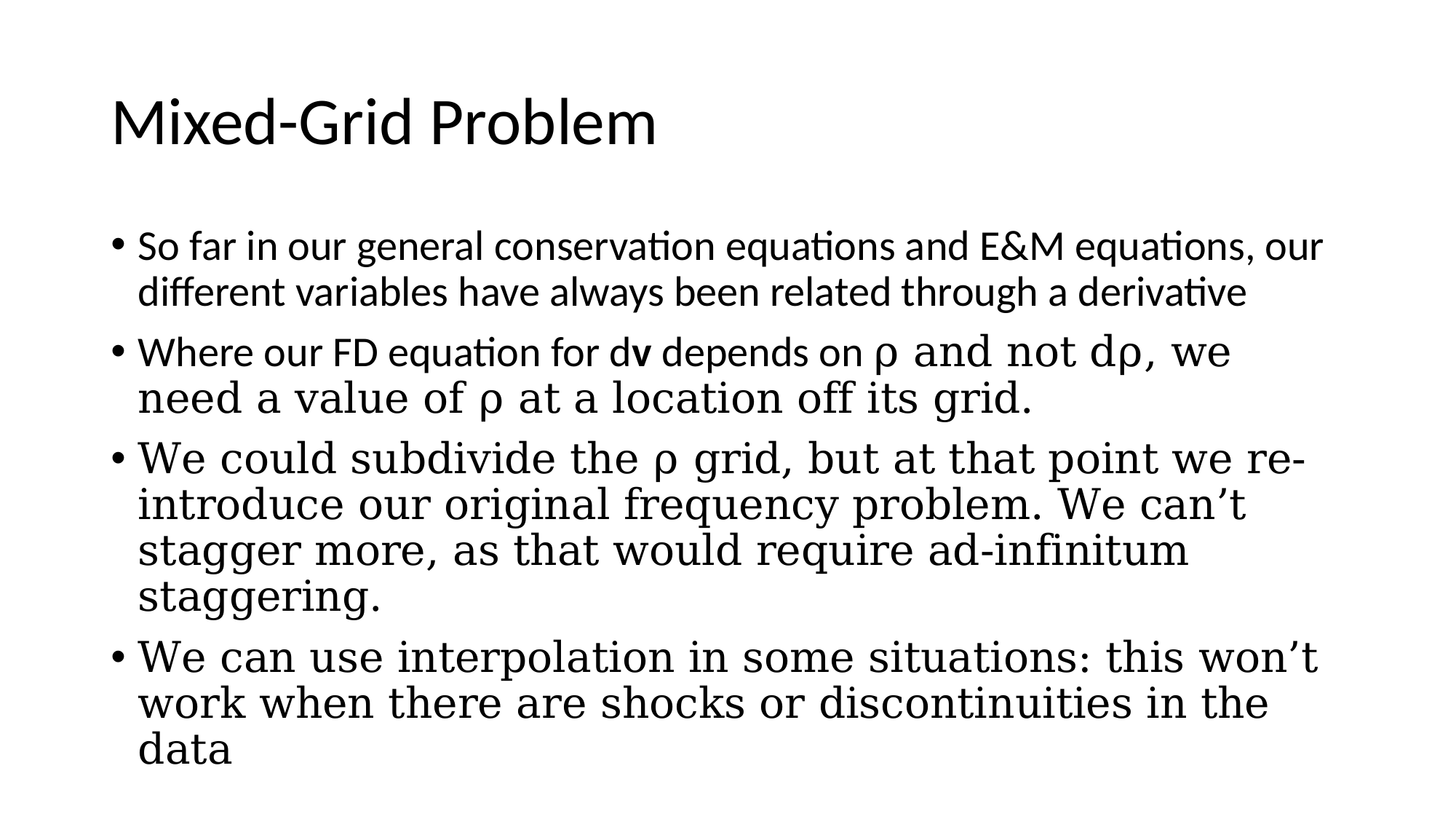

# Mixed-Grid Problem
So far in our general conservation equations and E&M equations, our different variables have always been related through a derivative
Where our FD equation for dv depends on ρ and not dρ, we need a value of ρ at a location off its grid.
We could subdivide the ρ grid, but at that point we re-introduce our original frequency problem. We can’t stagger more, as that would require ad-infinitum staggering.
We can use interpolation in some situations: this won’t work when there are shocks or discontinuities in the data